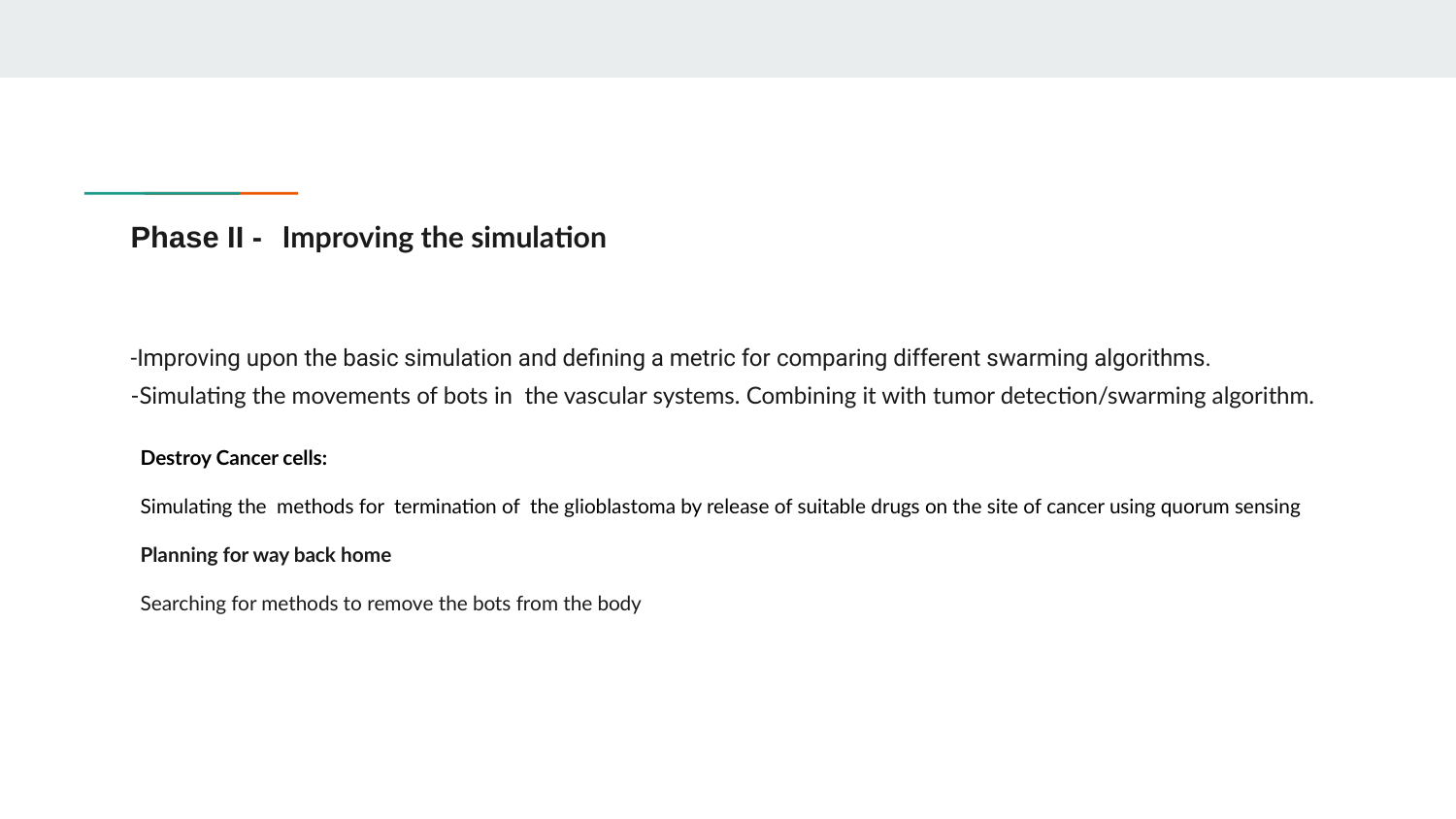

# Phase II -  Improving the simulation

-Improving upon the basic simulation and defining a metric for comparing different swarming algorithms.
-Simulating the movements of bots in  the vascular systems. Combining it with tumor detection/swarming algorithm.

Destroy Cancer cells:

Simulating the  methods for  termination of  the glioblastoma by release of suitable drugs on the site of cancer using quorum sensing

Planning for way back home
Searching for methods to remove the bots from the body